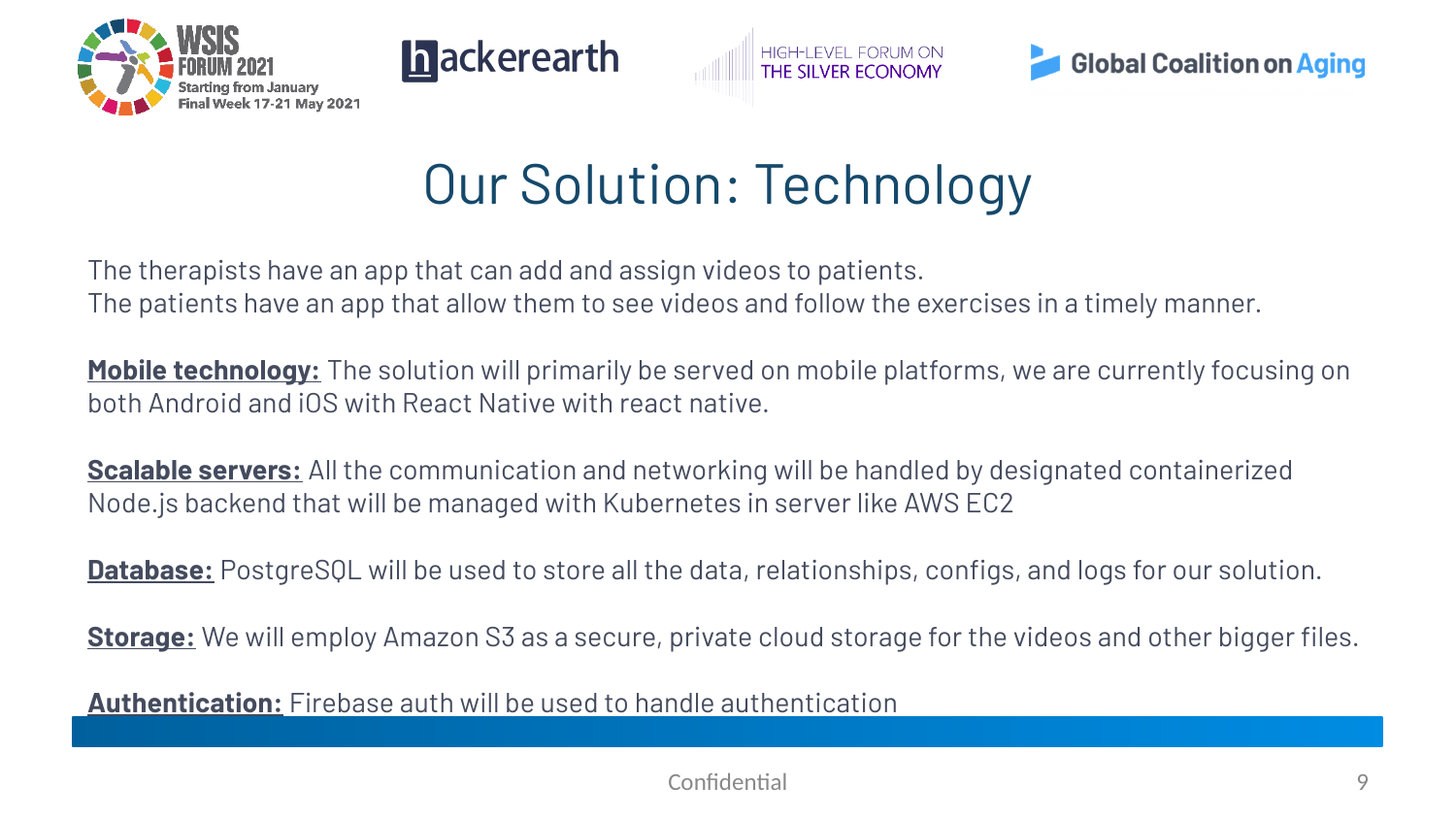

# Our Solution: Technology
The therapists have an app that can add and assign videos to patients.
The patients have an app that allow them to see videos and follow the exercises in a timely manner.

Mobile technology: The solution will primarily be served on mobile platforms, we are currently focusing on both Android and iOS with React Native with react native.

Scalable servers: All the communication and networking will be handled by designated containerized Node.js backend that will be managed with Kubernetes in server like AWS EC2

Database: PostgreSQL will be used to store all the data, relationships, configs, and logs for our solution.

Storage: We will employ Amazon S3 as a secure, private cloud storage for the videos and other bigger files.

Authentication: Firebase auth will be used to handle authentication
Confidential
9